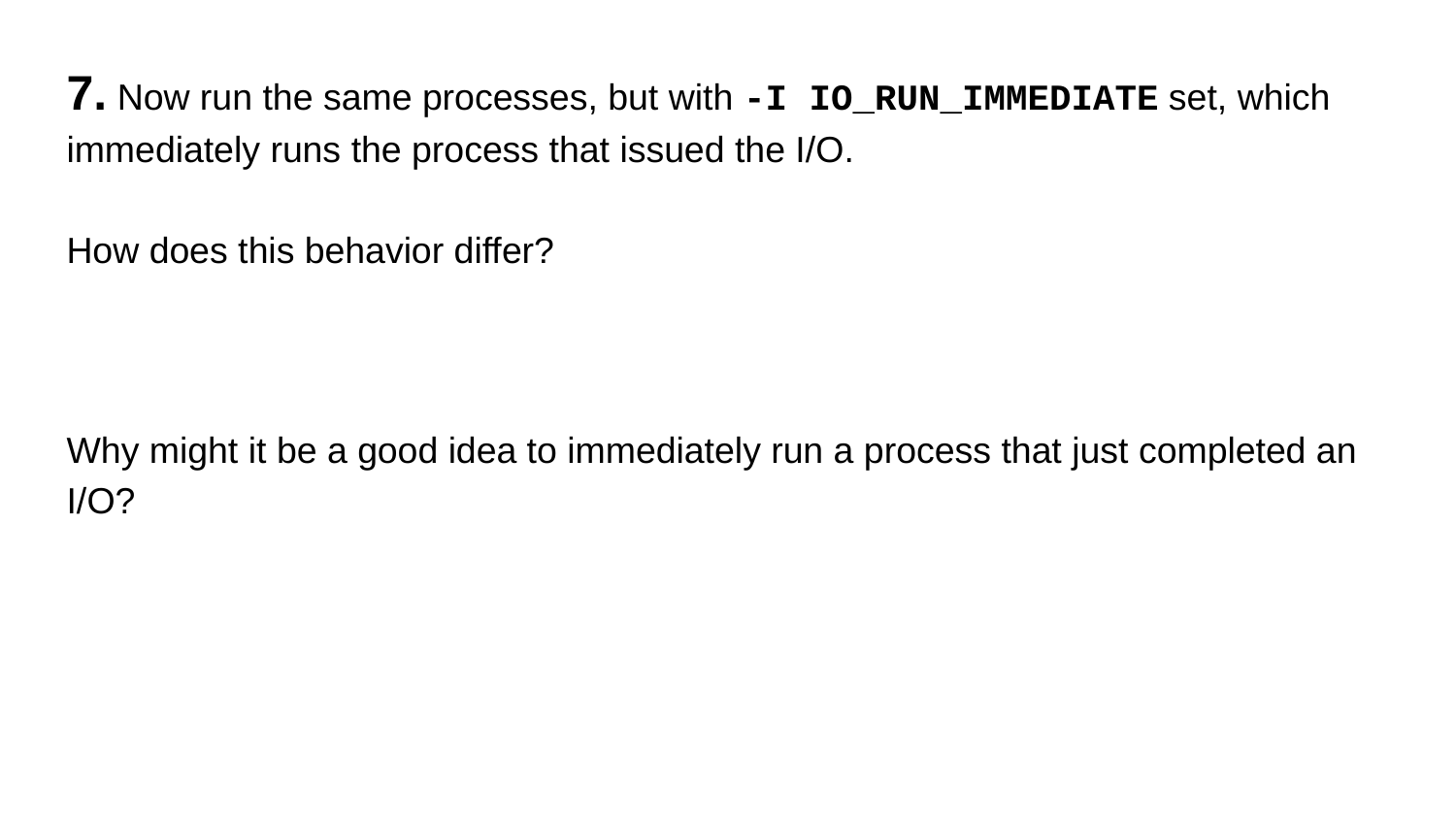

7. Now run the same processes, but with -I IO_RUN_IMMEDIATE set, which immediately runs the process that issued the I/O.

How does this behavior differ?

Why might it be a good idea to immediately run a process that just completed an I/O?